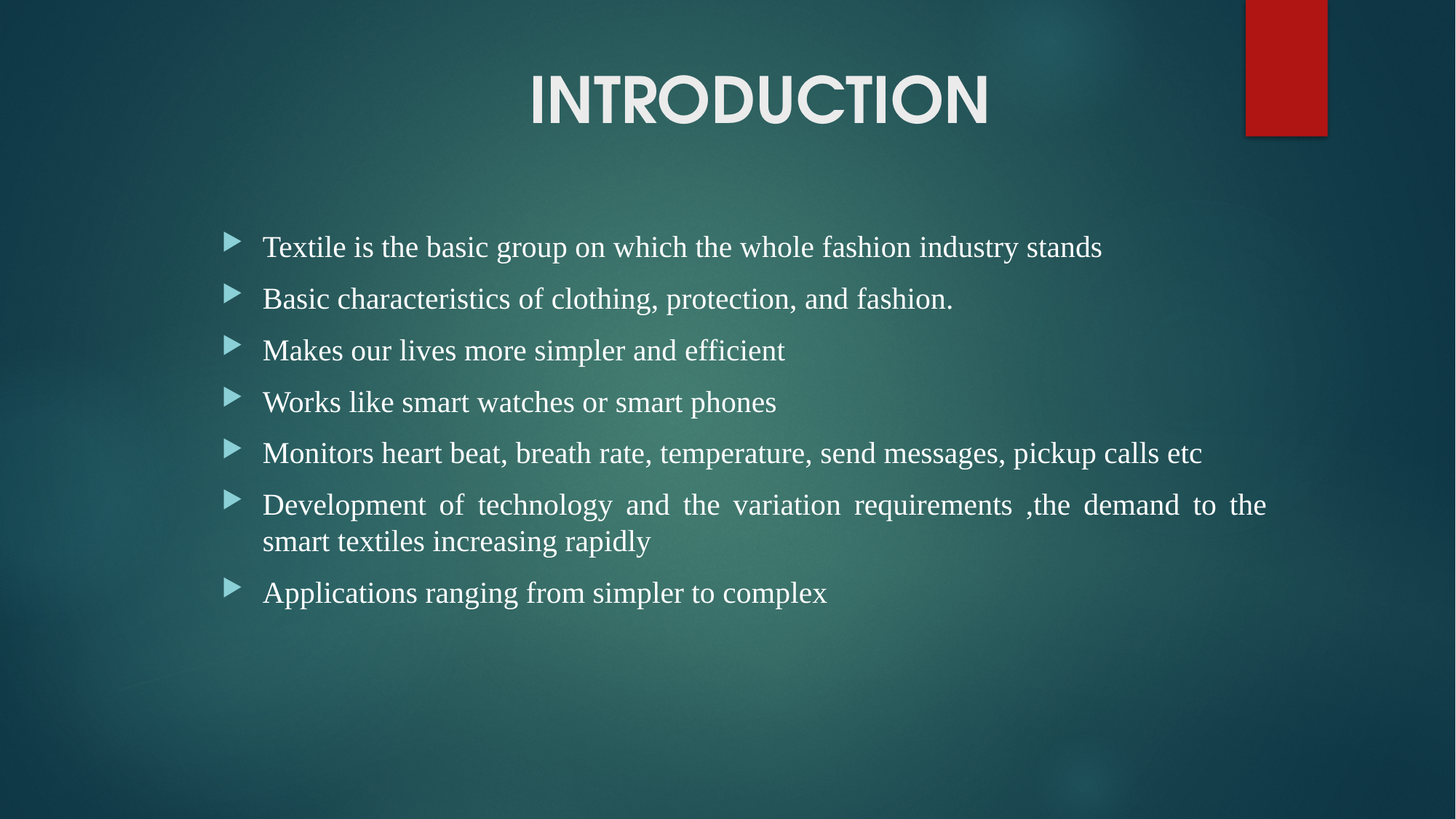

# INTRODUCTION
Textile is the basic group on which the whole fashion industry stands
Basic characteristics of clothing, protection, and fashion.
Makes our lives more simpler and efficient
Works like smart watches or smart phones
Monitors heart beat, breath rate, temperature, send messages, pickup calls etc
Development of technology and the variation requirements ,the demand to the smart textiles increasing rapidly
Applications ranging from simpler to complex